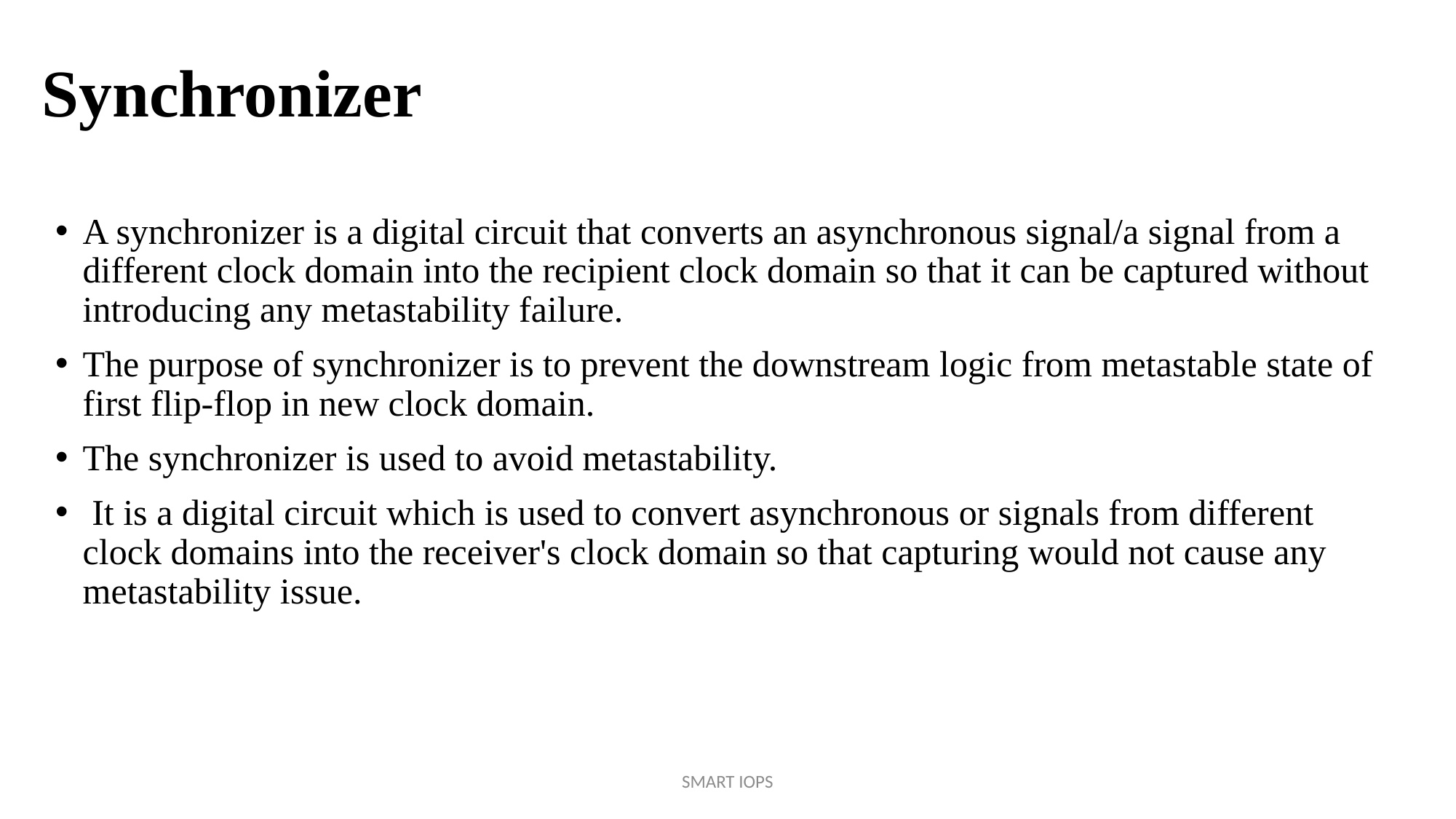

# Synchronizer
A synchronizer is a digital circuit that converts an asynchronous signal/a signal from a different clock domain into the recipient clock domain so that it can be captured without introducing any metastability failure.
The purpose of synchronizer is to prevent the downstream logic from metastable state of first flip-flop in new clock domain.
The synchronizer is used to avoid metastability.
 It is a digital circuit which is used to convert asynchronous or signals from different clock domains into the receiver's clock domain so that capturing would not cause any metastability issue.
SMART IOPS